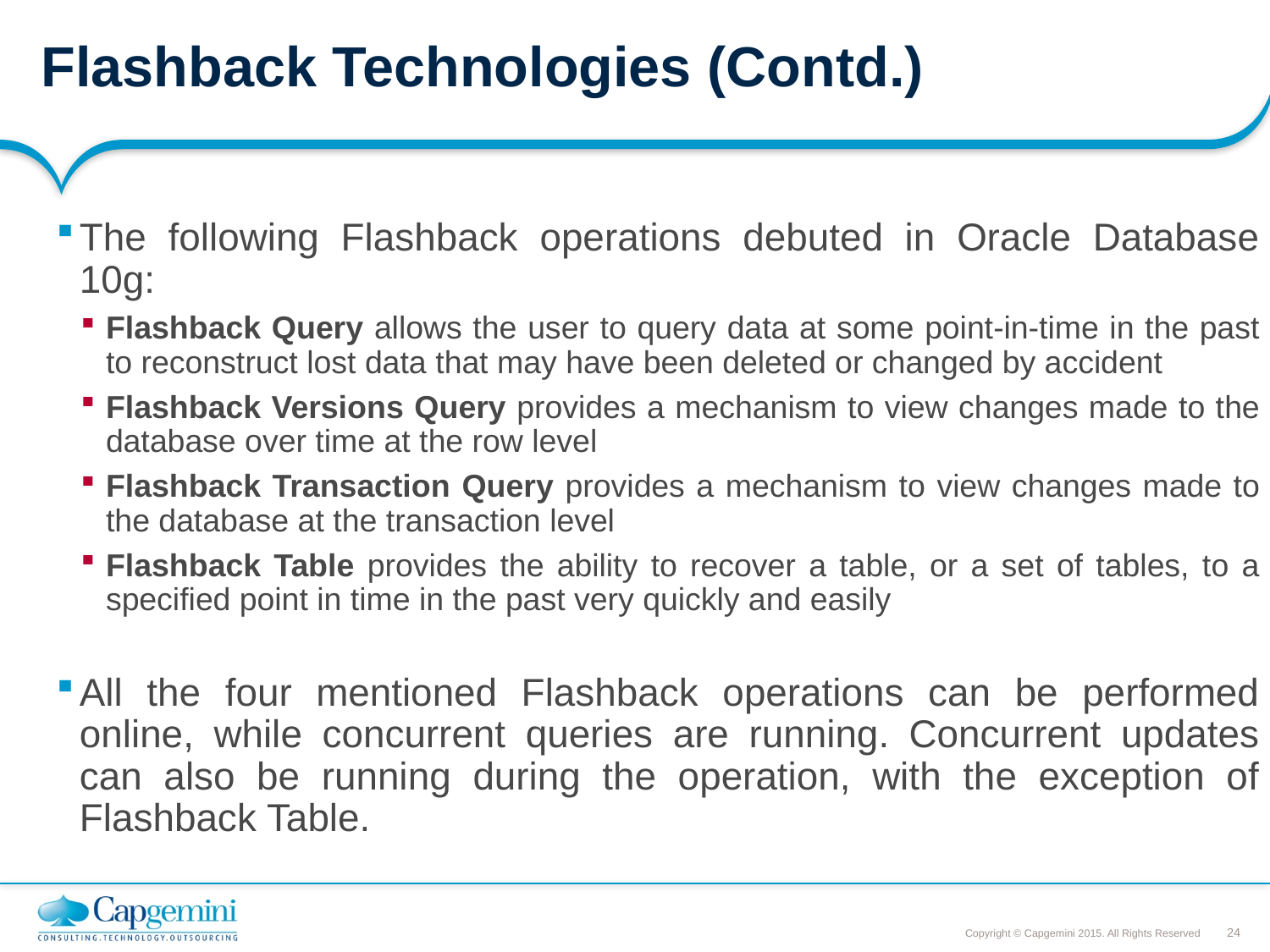

# Flashback Technologies (Contd.)
The following Flashback operations debuted in Oracle Database 10g:
Flashback Query allows the user to query data at some point-in-time in the past to reconstruct lost data that may have been deleted or changed by accident
Flashback Versions Query provides a mechanism to view changes made to the database over time at the row level
Flashback Transaction Query provides a mechanism to view changes made to the database at the transaction level
Flashback Table provides the ability to recover a table, or a set of tables, to a specified point in time in the past very quickly and easily

All the four mentioned Flashback operations can be performed online, while concurrent queries are running. Concurrent updates can also be running during the operation, with the exception of Flashback Table.